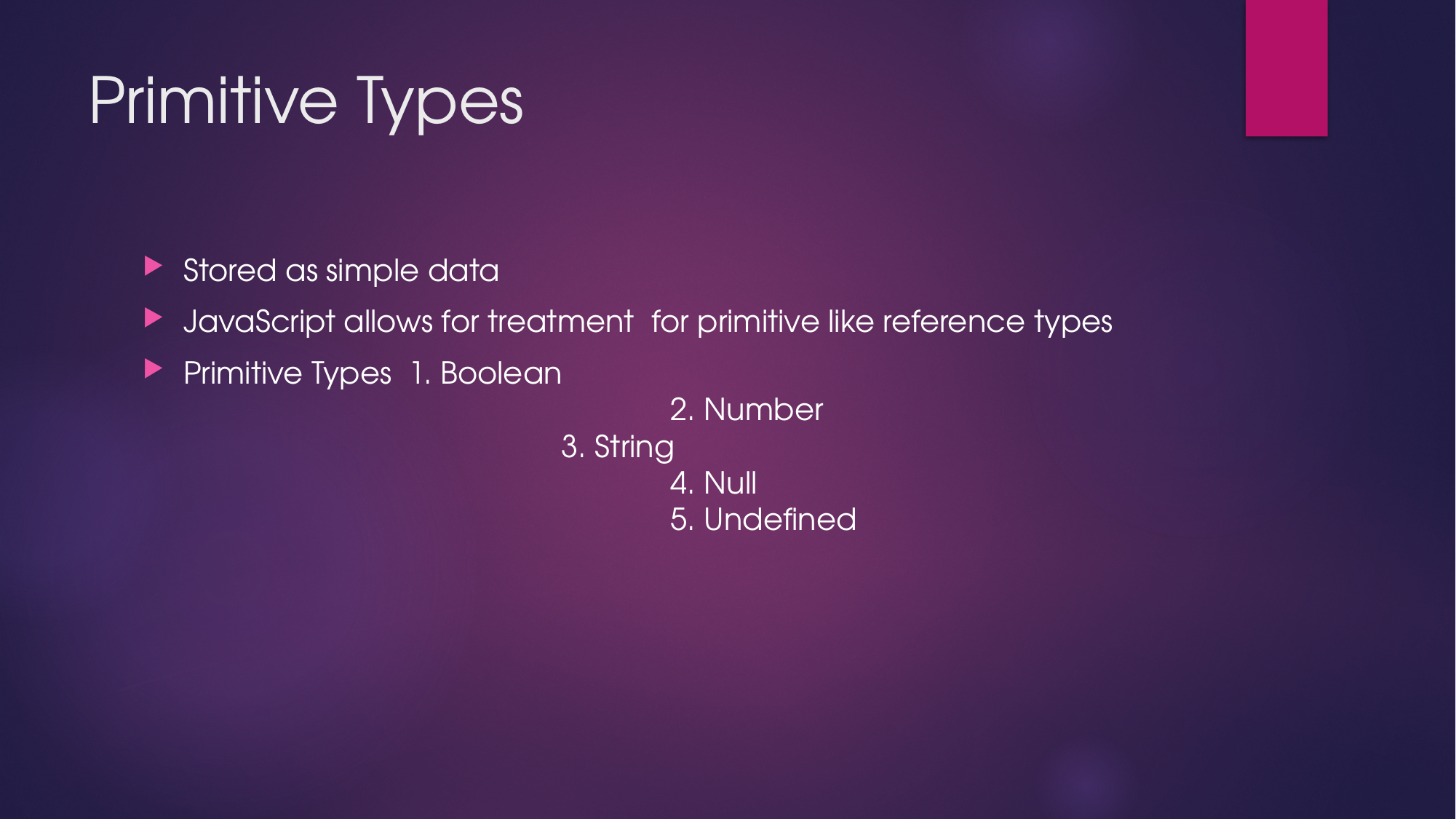

# Primitive Types
Stored as simple data
JavaScript allows for treatment  for primitive like reference types
Primitive Types  1. Boolean
				      2. Number
		       	      3. String
				      4. Null
				      5. Undefined